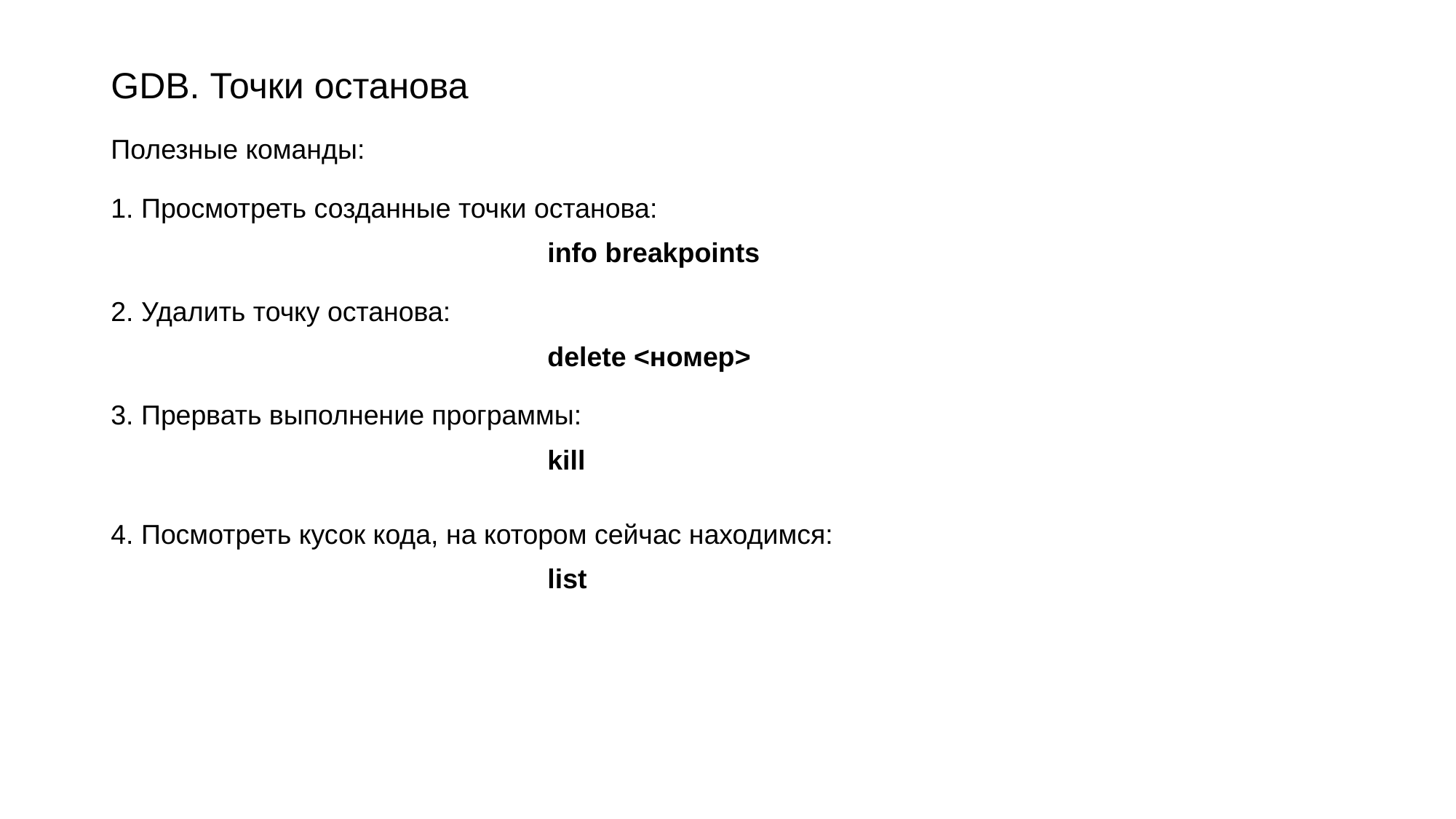

# GDB. Точки останова
Полезные команды:
1. Просмотреть созданные точки останова:
				info breakpoints
2. Удалить точку останова:
				delete <номер>
3. Прервать выполнение программы:
				kill
4. Посмотреть кусок кода, на котором сейчас находимся:
				list